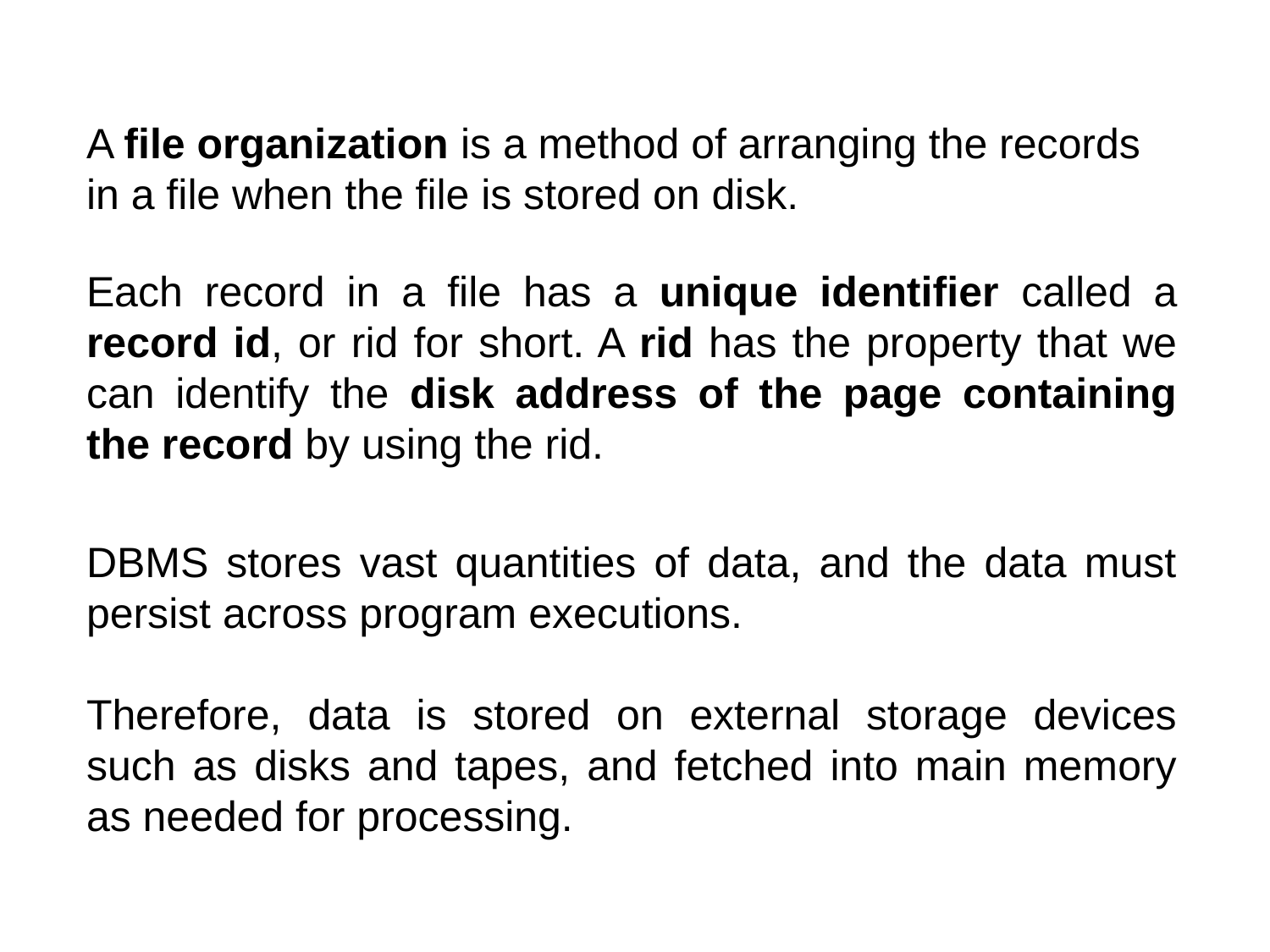

A file organization is a method of arranging the records in a file when the file is stored on disk.
Each record in a file has a unique identifier called a record id, or rid for short. A rid has the property that we can identify the disk address of the page containing the record by using the rid.
DBMS stores vast quantities of data, and the data must persist across program executions.

Therefore, data is stored on external storage devices such as disks and tapes, and fetched into main memory as needed for processing.